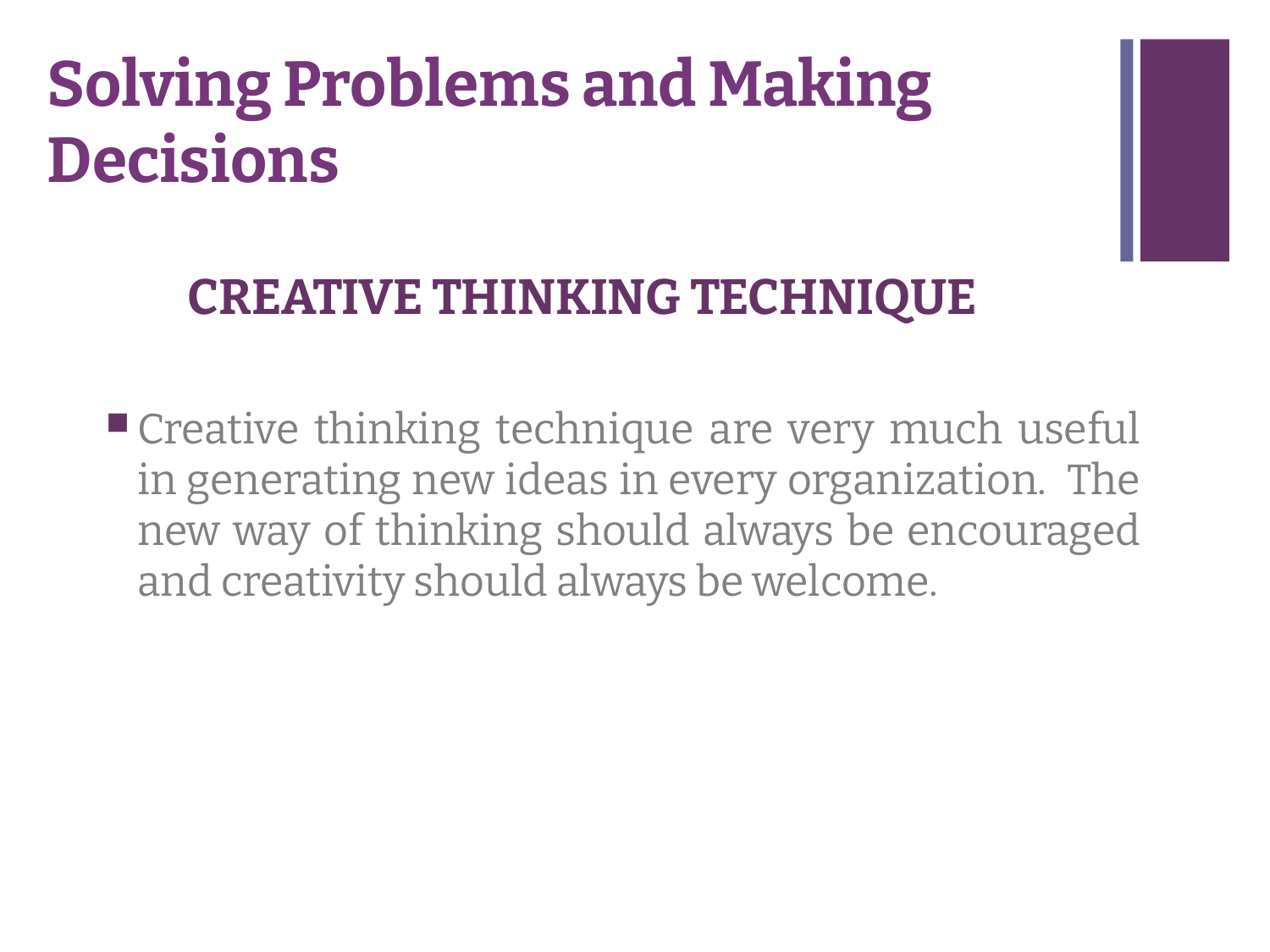

Solving Problems and Making Decisions
CREATIVE THINKING TECHNIQUE
Creative thinking technique are very much useful in generating new ideas in every organization.  The new way of thinking should always be encouraged and creativity should always be welcome.